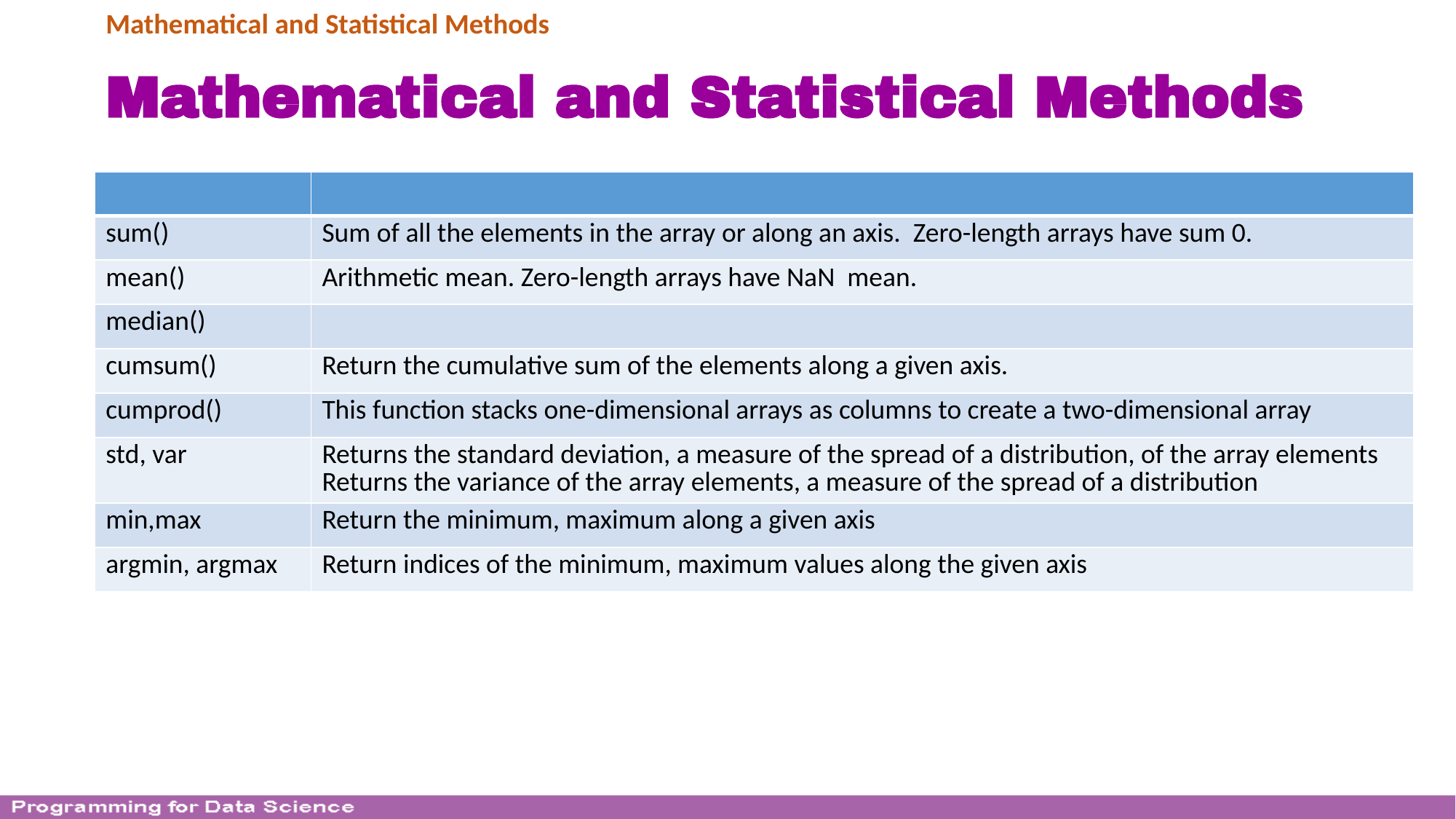

Mathematical and Statistical Methods
# Mathematical and Statistical Methods
|  |  |
| --- | --- |
| sum() | Sum of all the elements in the array or along an axis. Zero-length arrays have sum 0. |
| mean() | Arithmetic mean. Zero-length arrays have NaN mean. |
| median() |  |
| cumsum() | Return the cumulative sum of the elements along a given axis. |
| cumprod() | This function stacks one-dimensional arrays as columns to create a two-dimensional array |
| std, var | Returns the standard deviation, a measure of the spread of a distribution, of the array elements Returns the variance of the array elements, a measure of the spread of a distribution |
| min,max | Return the minimum, maximum along a given axis |
| argmin, argmax | Return indices of the minimum, maximum values along the given axis |
55